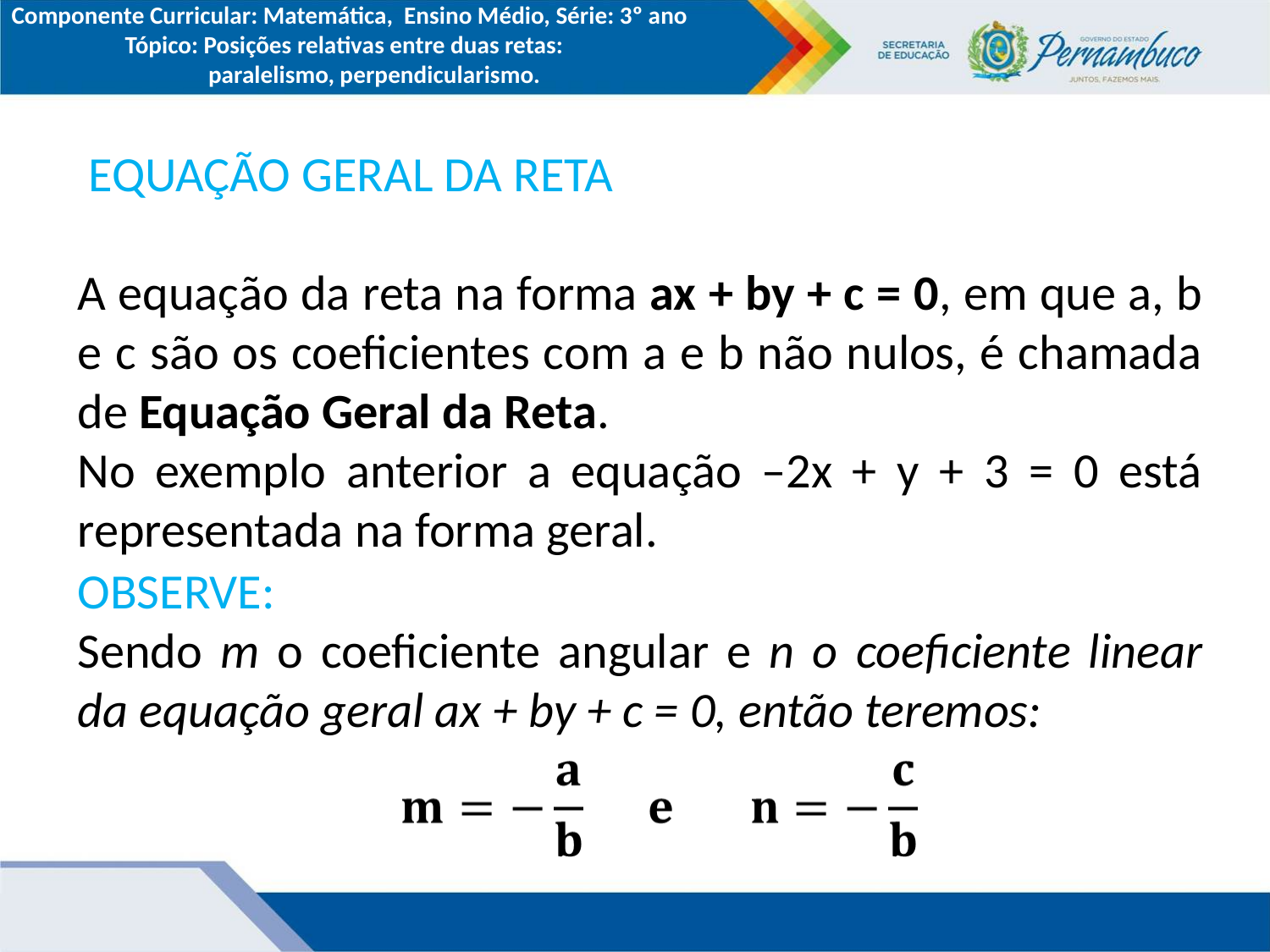

Componente Curricular: Matemática,  Ensino Médio, Série: 3º ano
Tópico: Posições relativas entre duas retas:
        paralelismo, perpendicularismo.
 EQUAÇÃO GERAL DA RETA

A equação da reta na forma ax + by + c = 0, em que a, b e c são os coeficientes com a e b não nulos, é chamada de Equação Geral da Reta.
No exemplo anterior a equação –2x + y + 3 = 0 está representada na forma geral.
OBSERVE:
Sendo m o coeficiente angular e n o coeficiente linear da equação geral ax + by + c = 0, então teremos: